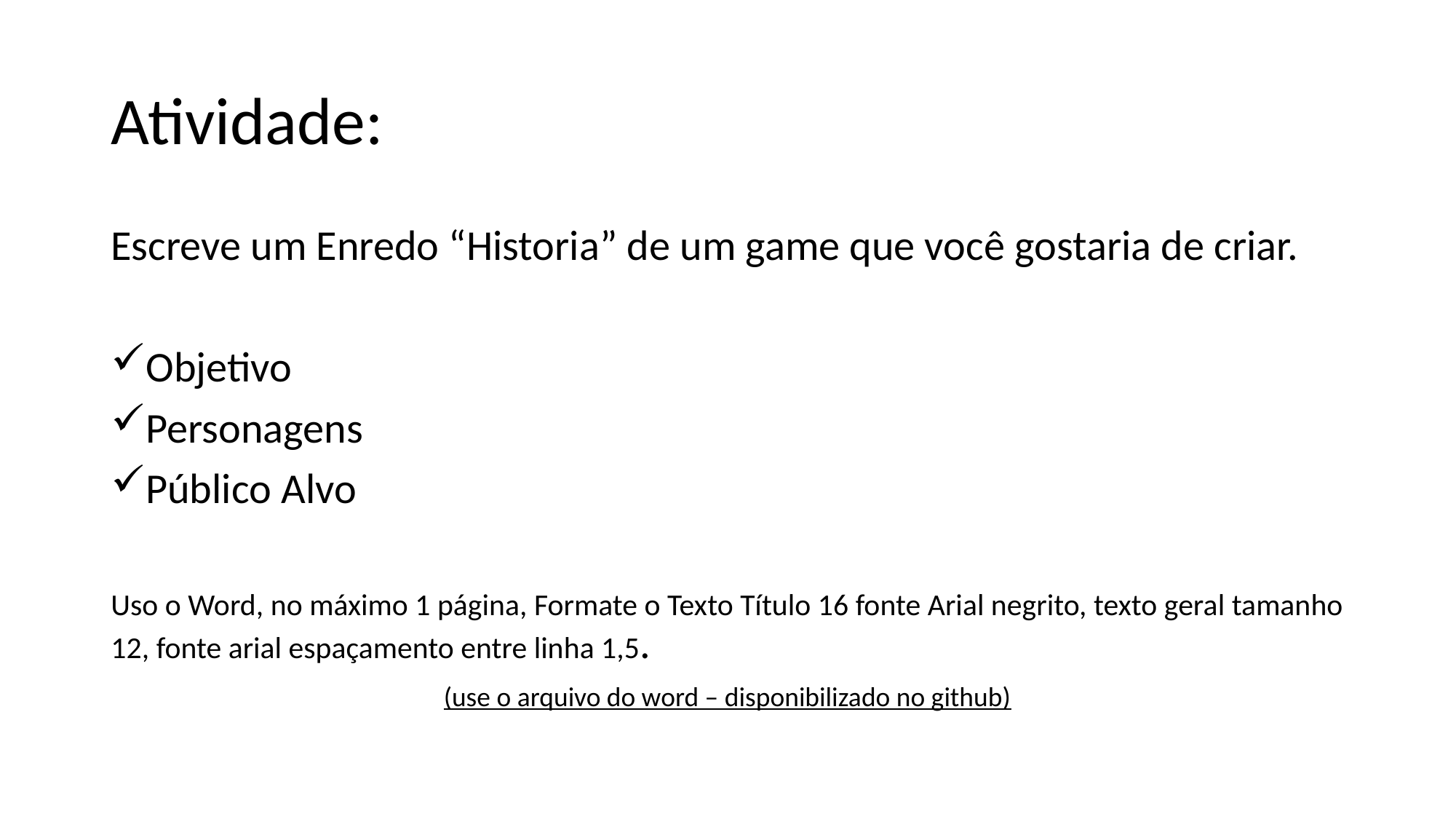

# Atividade:
Escreve um Enredo “Historia” de um game que você gostaria de criar.

Objetivo
Personagens
Público Alvo

Uso o Word, no máximo 1 página, Formate o Texto Título 16 fonte Arial negrito, texto geral tamanho 12, fonte arial espaçamento entre linha 1,5.
(use o arquivo do word – disponibilizado no github)